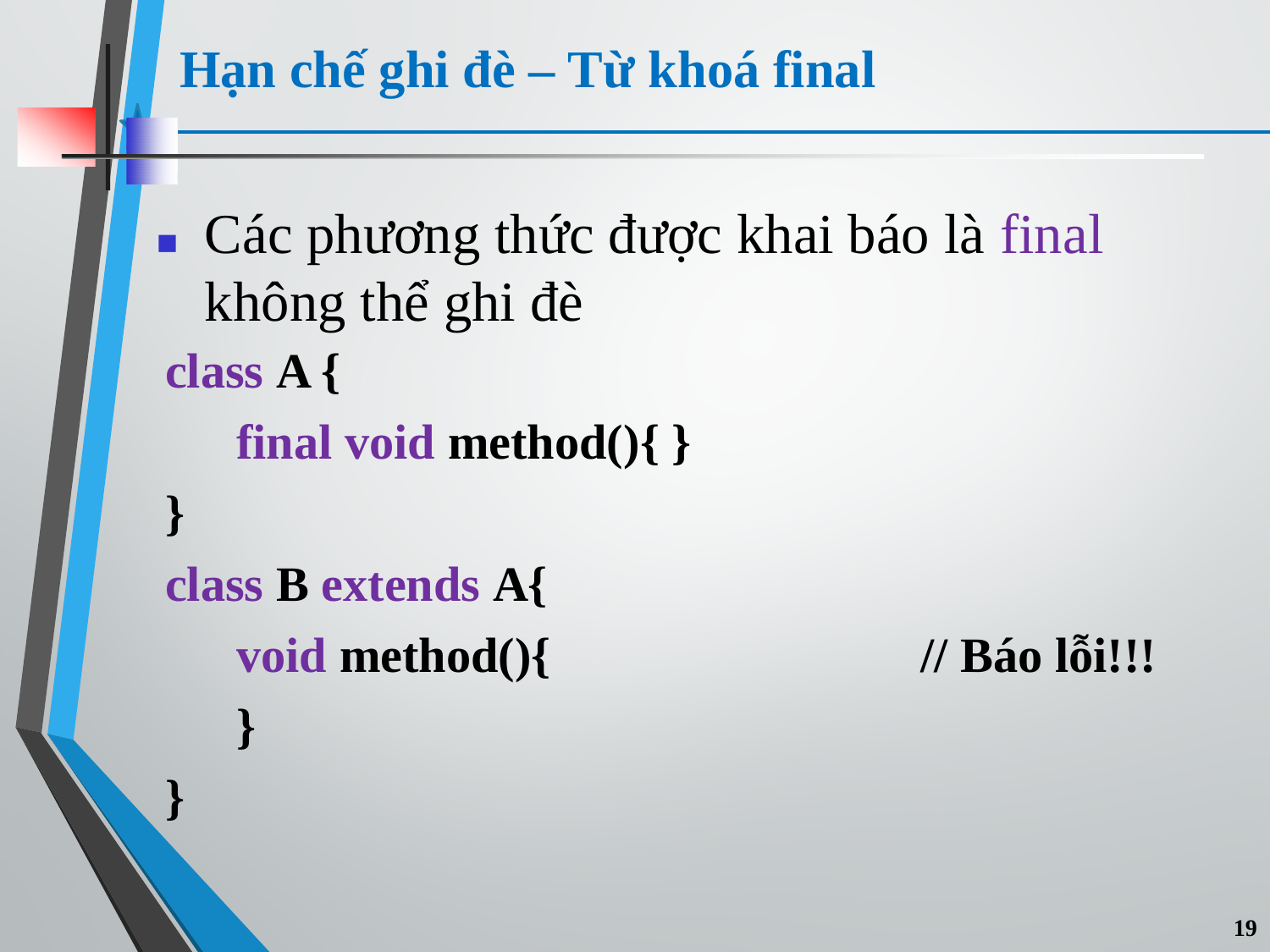

# Hạn chế ghi đè – Từ khoá final

◼	Các phương thức được khai báo là final  không thể ghi đè
class A {
final void method(){ }
}
class B extends A{
void method(){	// Báo lỗi!!!
}
}
19